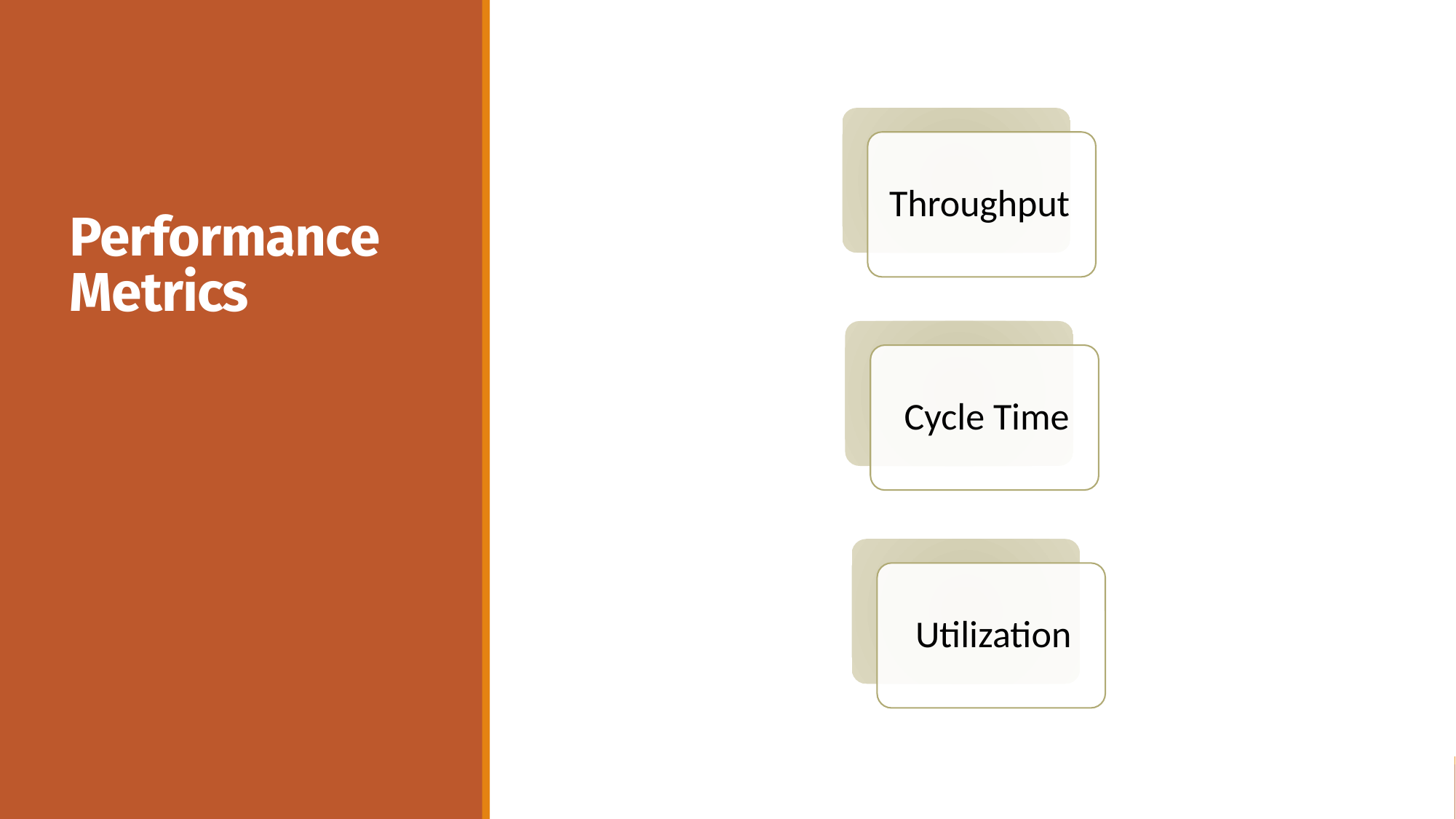

# Performance Metrics
Throughput
Utilization
Cycle Time